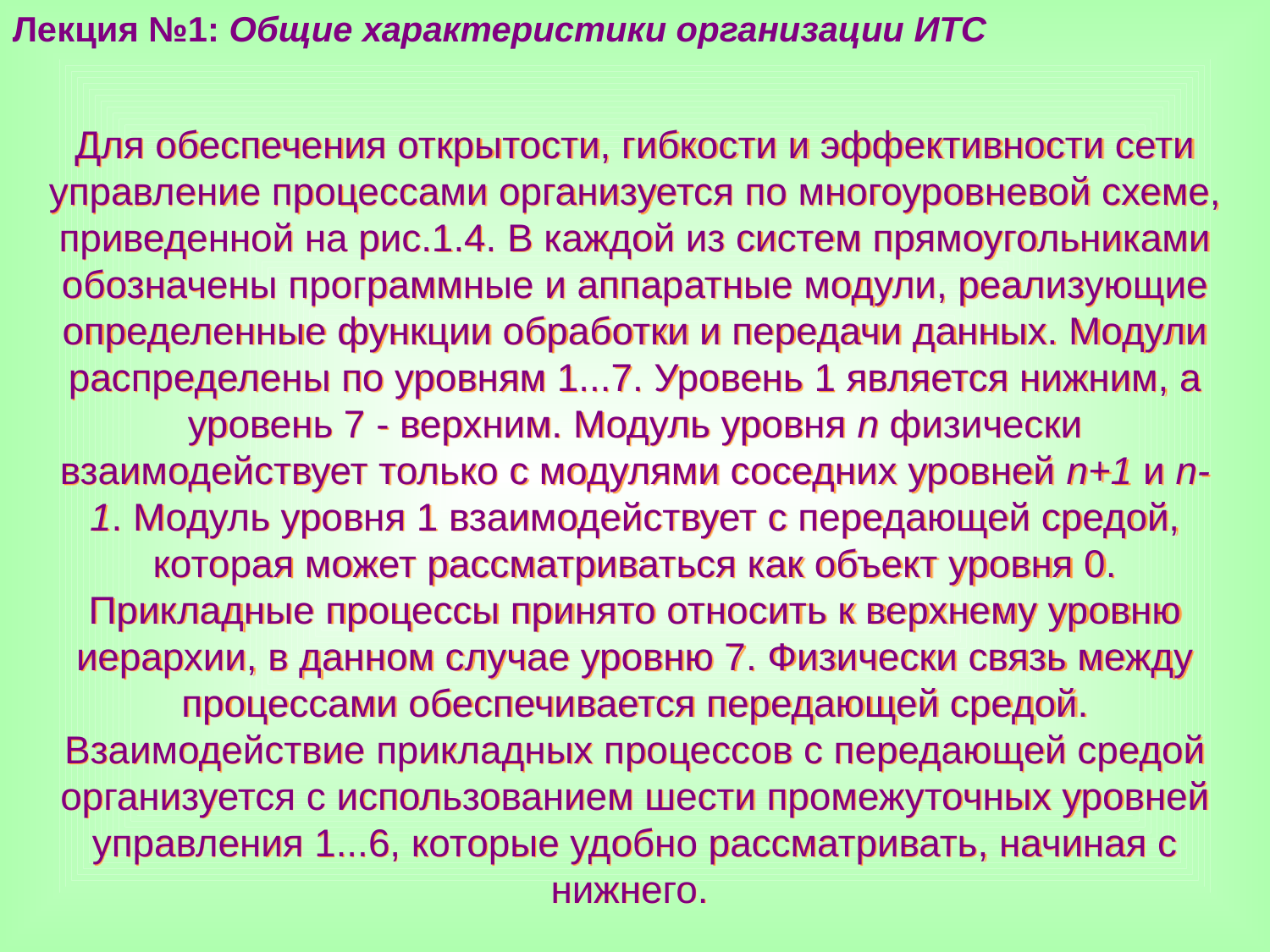

Лекция №1: Общие характеристики организации ИТС
Для обеспечения открытости, гибкости и эффективности сети управление процессами организуется по многоуровневой схеме, приведенной на рис.1.4. В каждой из систем прямоугольниками обозначены программные и аппаратные модули, реализующие определенные функции обработки и передачи данных. Модули распределены по уровням 1...7. Уровень 1 является нижним, а уровень 7 - верхним. Модуль уровня n физически взаимодействует только с модулями соседних уровней n+1 и n-1. Модуль уровня 1 взаимодействует с передающей средой, которая может рассматриваться как объект уровня 0. Прикладные процессы принято относить к верхнему уровню иерархии, в данном случае уровню 7. Физически связь между процессами обеспечивается передающей средой. Взаимодействие прикладных процессов с передающей средой организуется с использованием шести промежуточных уровней управления 1...6, которые удобно рассматривать, начиная с нижнего.